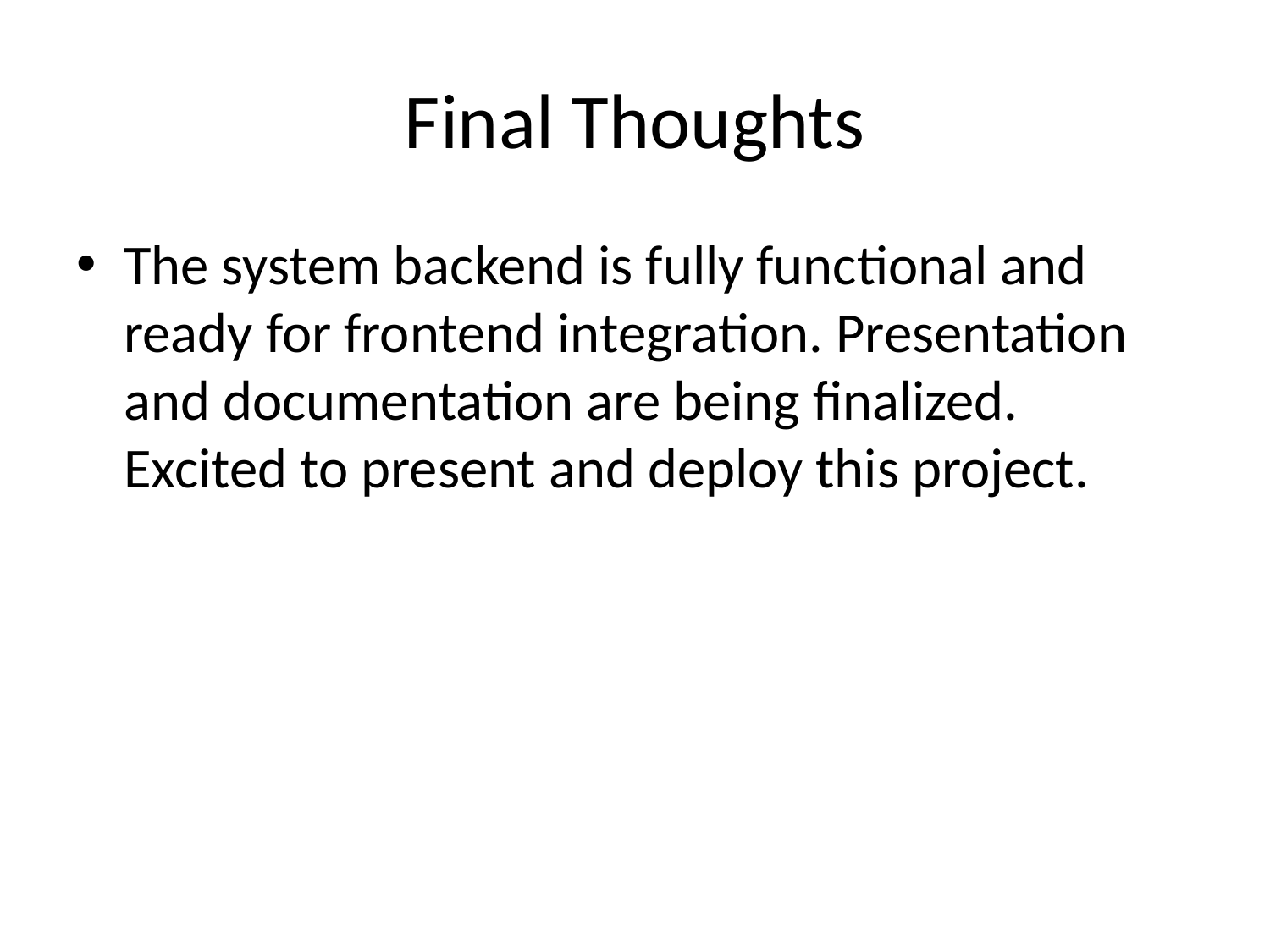

# Final Thoughts
The system backend is fully functional and ready for frontend integration. Presentation and documentation are being finalized. Excited to present and deploy this project.